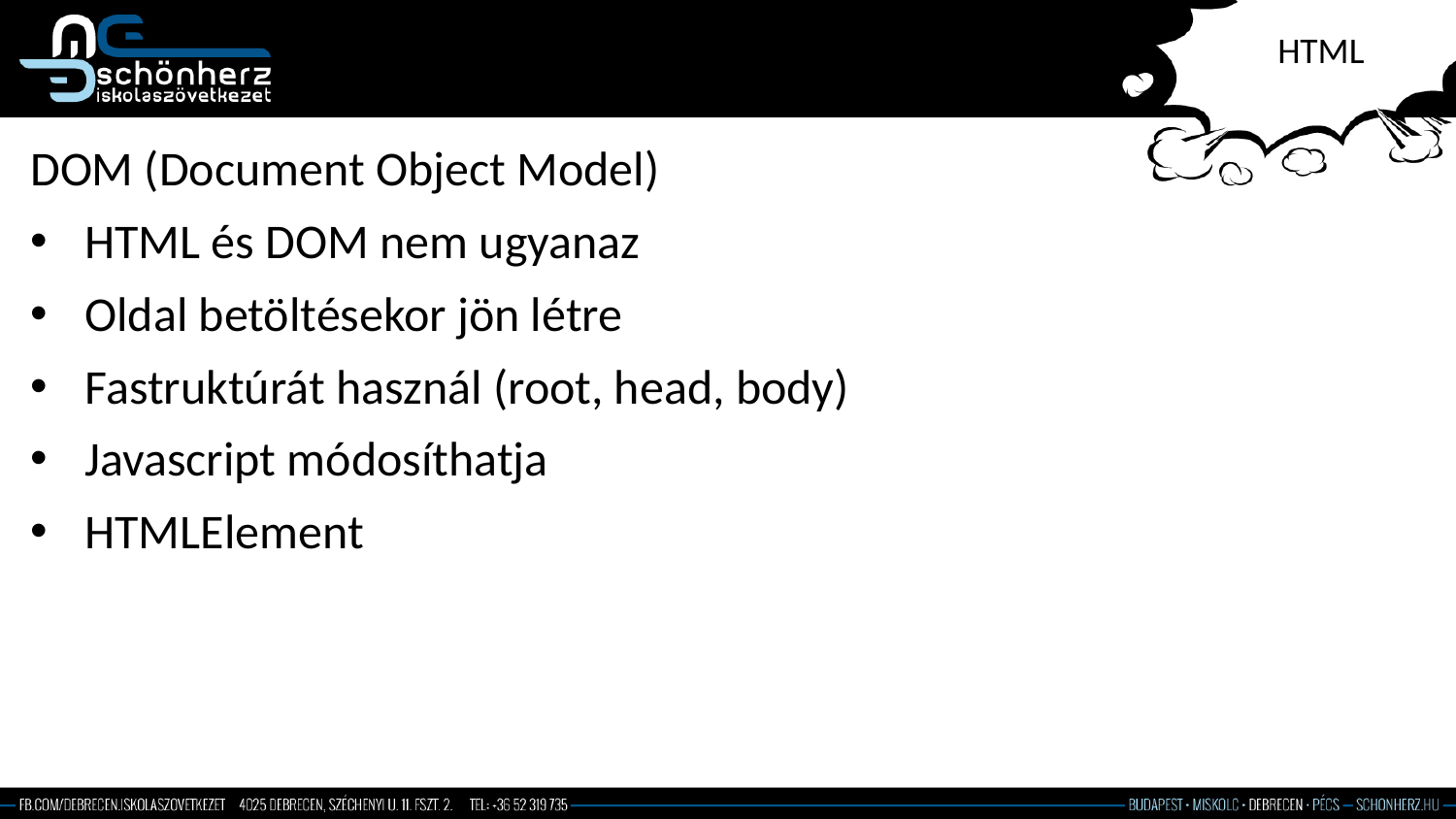

# HTML
DOM (Document Object Model)
HTML és DOM nem ugyanaz
Oldal betöltésekor jön létre
Fastruktúrát használ (root, head, body)
Javascript módosíthatja
HTMLElement